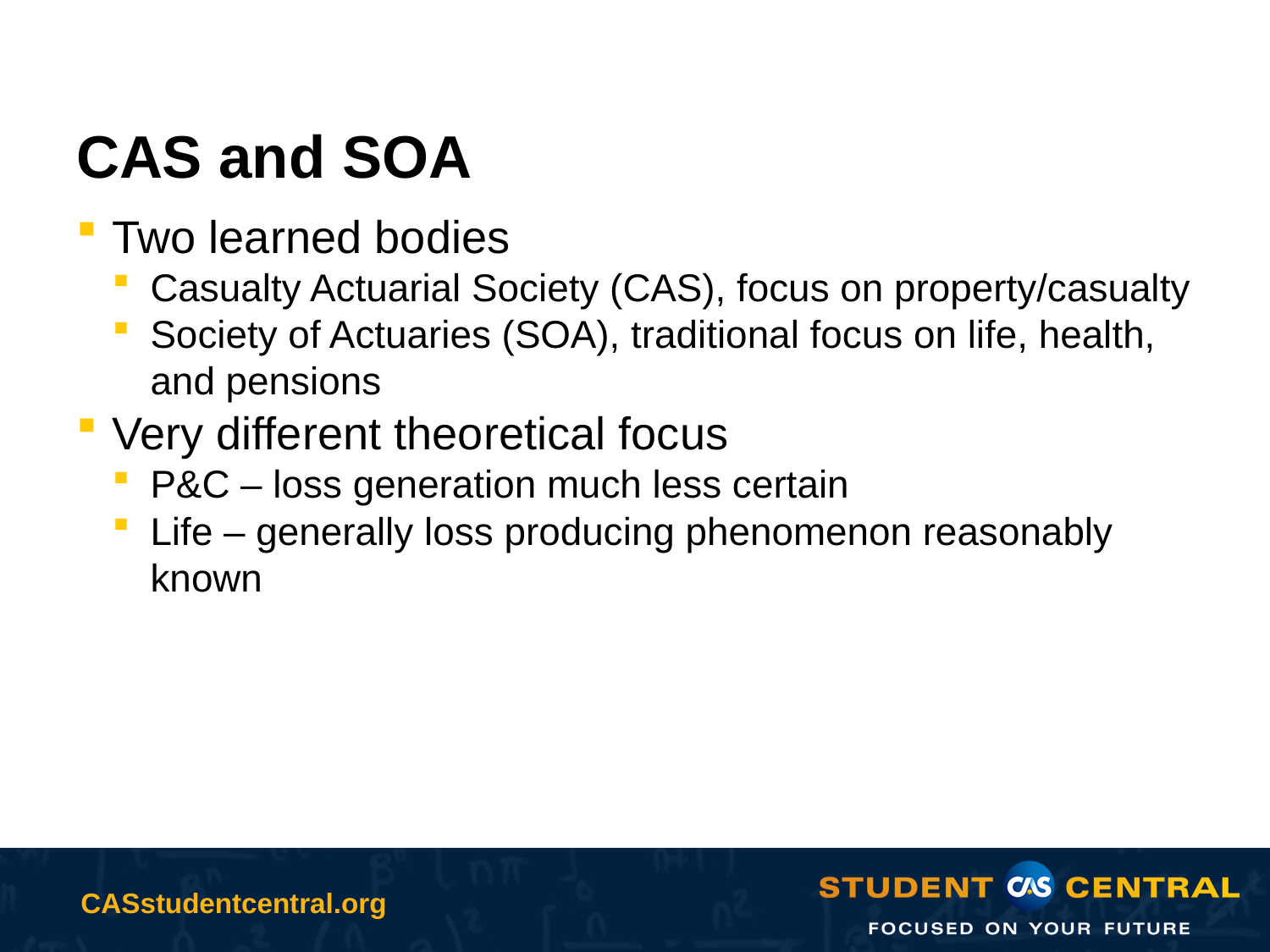

# CAS and SOA
Two learned bodies
Casualty Actuarial Society (CAS), focus on property/casualty
Society of Actuaries (SOA), traditional focus on life, health, and pensions
Very different theoretical focus
P&C – loss generation much less certain
Life – generally loss producing phenomenon reasonably known